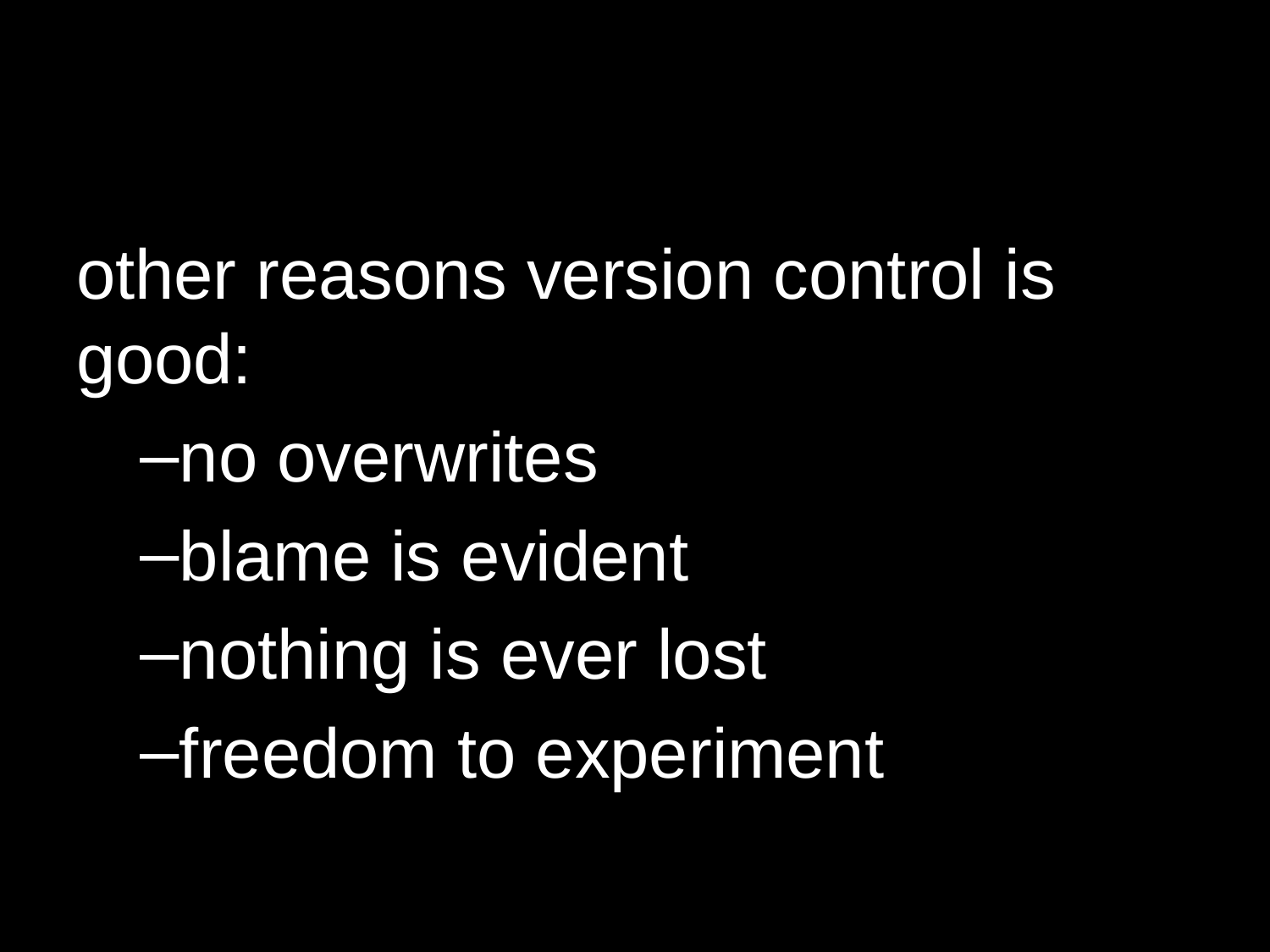

#
other reasons version control is good:
no overwrites
blame is evident
nothing is ever lost
freedom to experiment